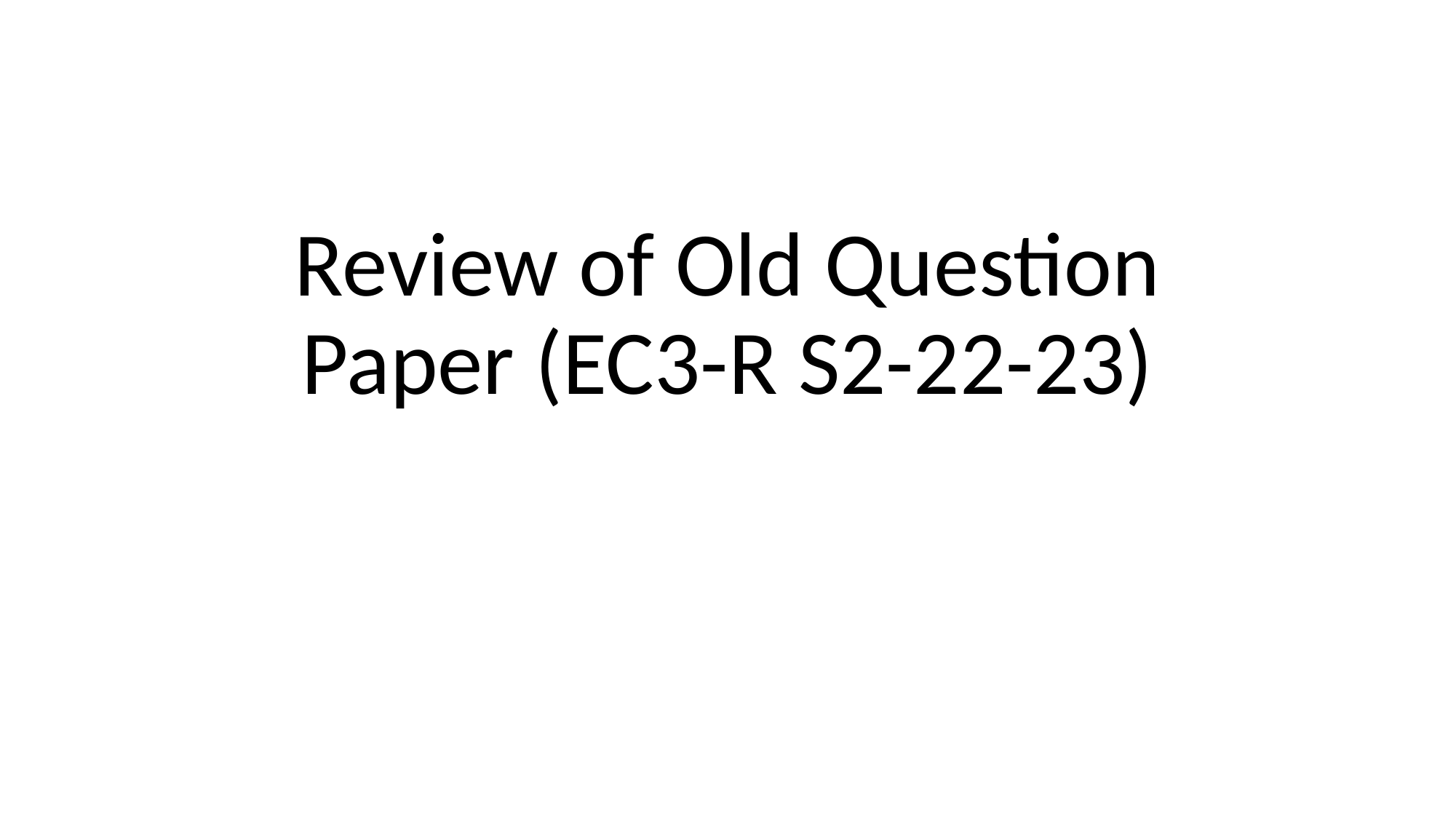

# Review of Old Question Paper (EC3-R S2-22-23)